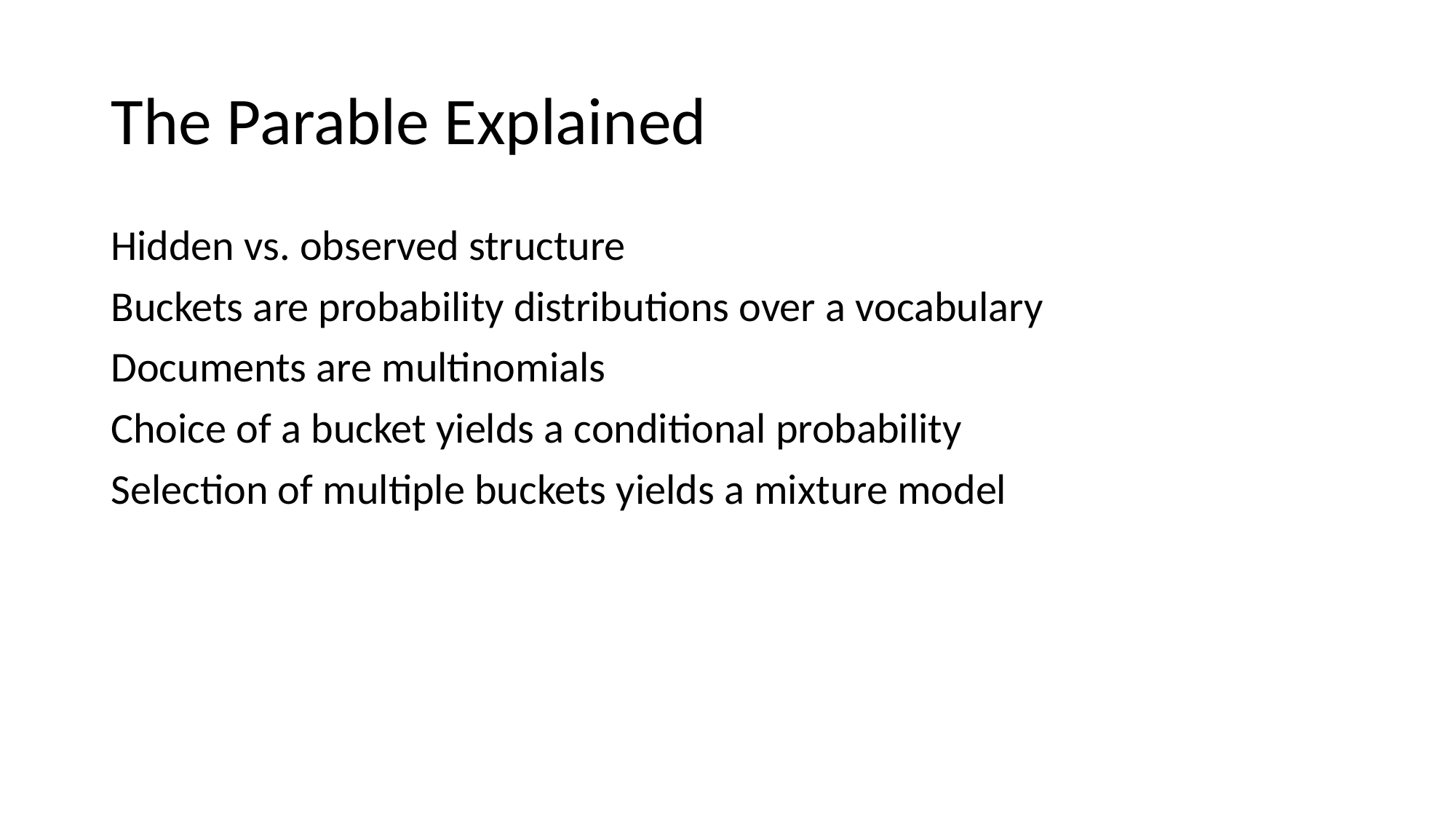

# The Parable Explained
Hidden vs. observed structure
Buckets are probability distributions over a vocabulary
Documents are multinomials
Choice of a bucket yields a conditional probability
Selection of multiple buckets yields a mixture model